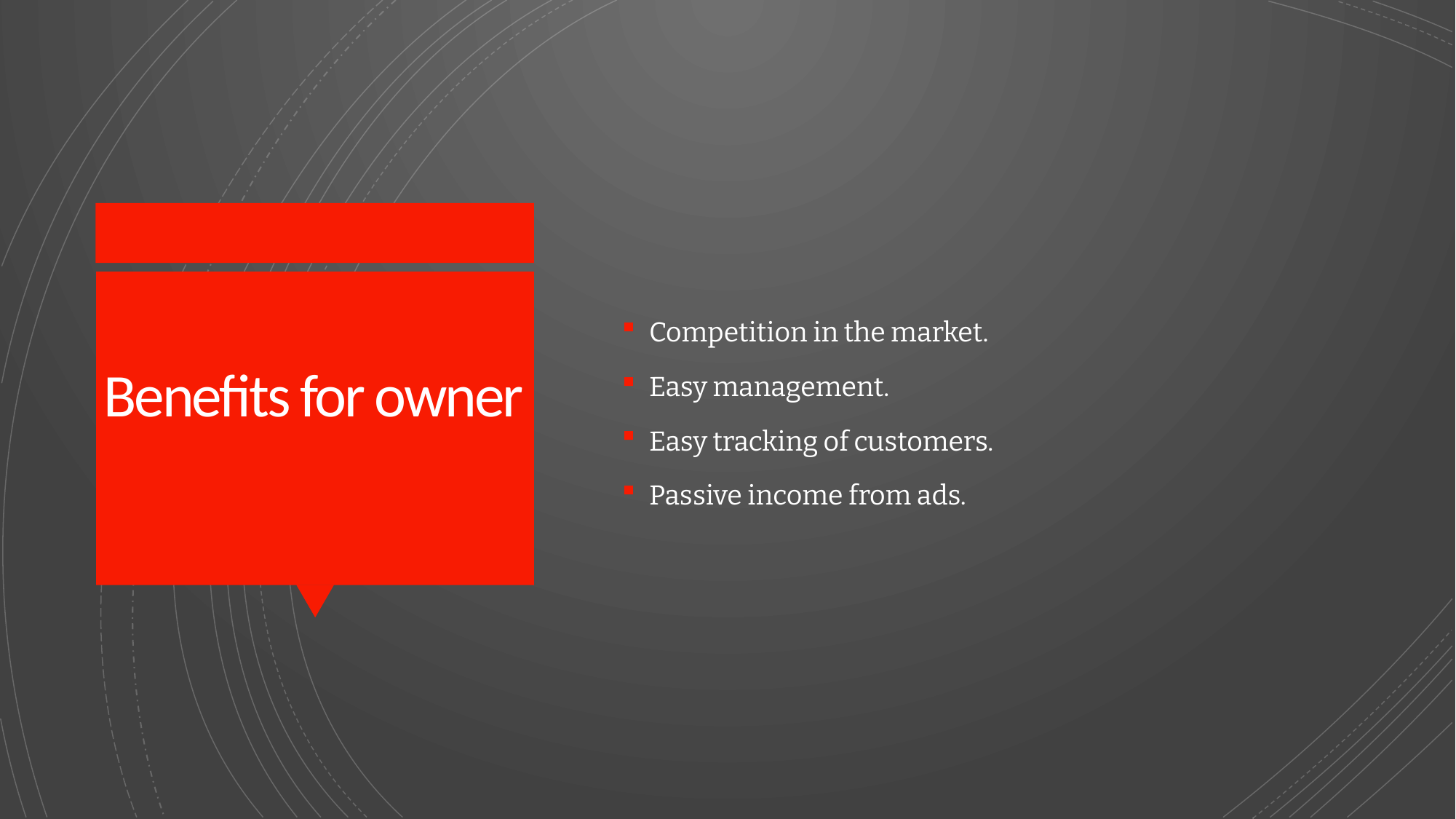

Competition in the market.
Easy management.
Easy tracking of customers.
Passive income from ads.

# Benefits for owner